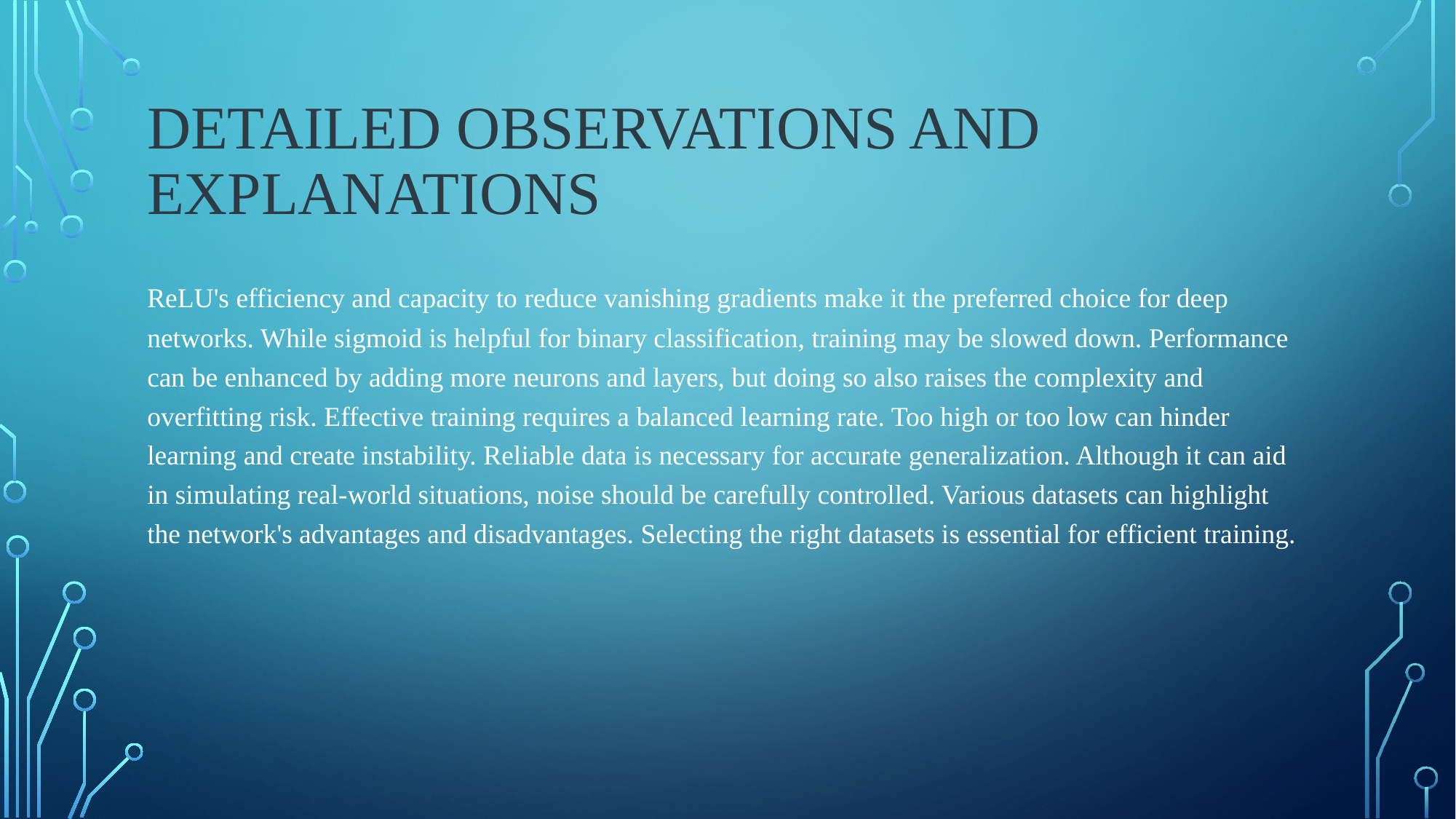

# Detailed observations and explanations
ReLU's efficiency and capacity to reduce vanishing gradients make it the preferred choice for deep networks. While sigmoid is helpful for binary classification, training may be slowed down. Performance can be enhanced by adding more neurons and layers, but doing so also raises the complexity and overfitting risk. Effective training requires a balanced learning rate. Too high or too low can hinder learning and create instability. Reliable data is necessary for accurate generalization. Although it can aid in simulating real-world situations, noise should be carefully controlled. Various datasets can highlight the network's advantages and disadvantages. Selecting the right datasets is essential for efficient training.